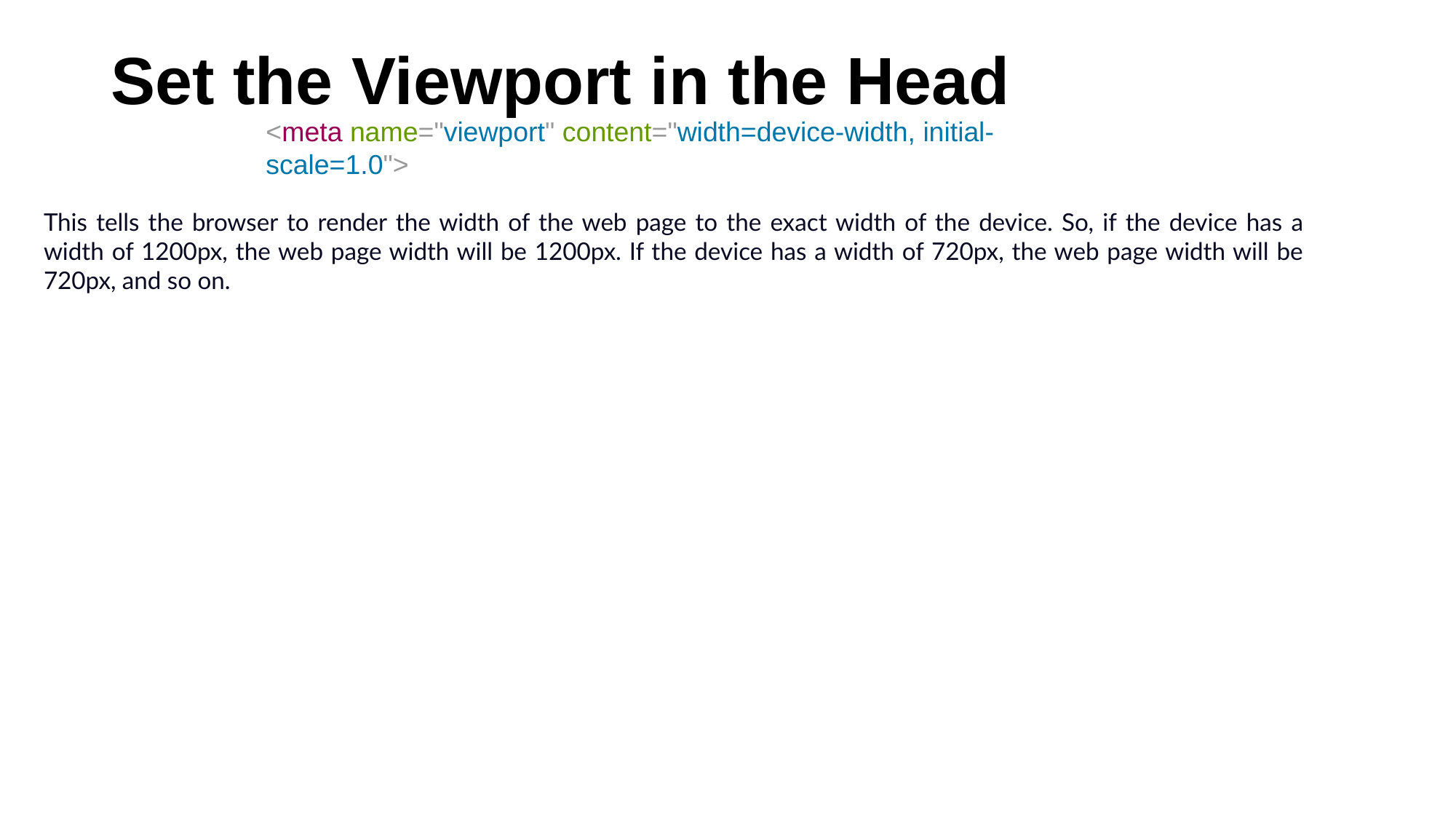

# Set the Viewport in the Head
<meta name="viewport" content="width=device-width, initial-scale=1.0">
This tells the browser to render the width of the web page to the exact width of the device. So, if the device has a width of 1200px, the web page width will be 1200px. If the device has a width of 720px, the web page width will be 720px, and so on.